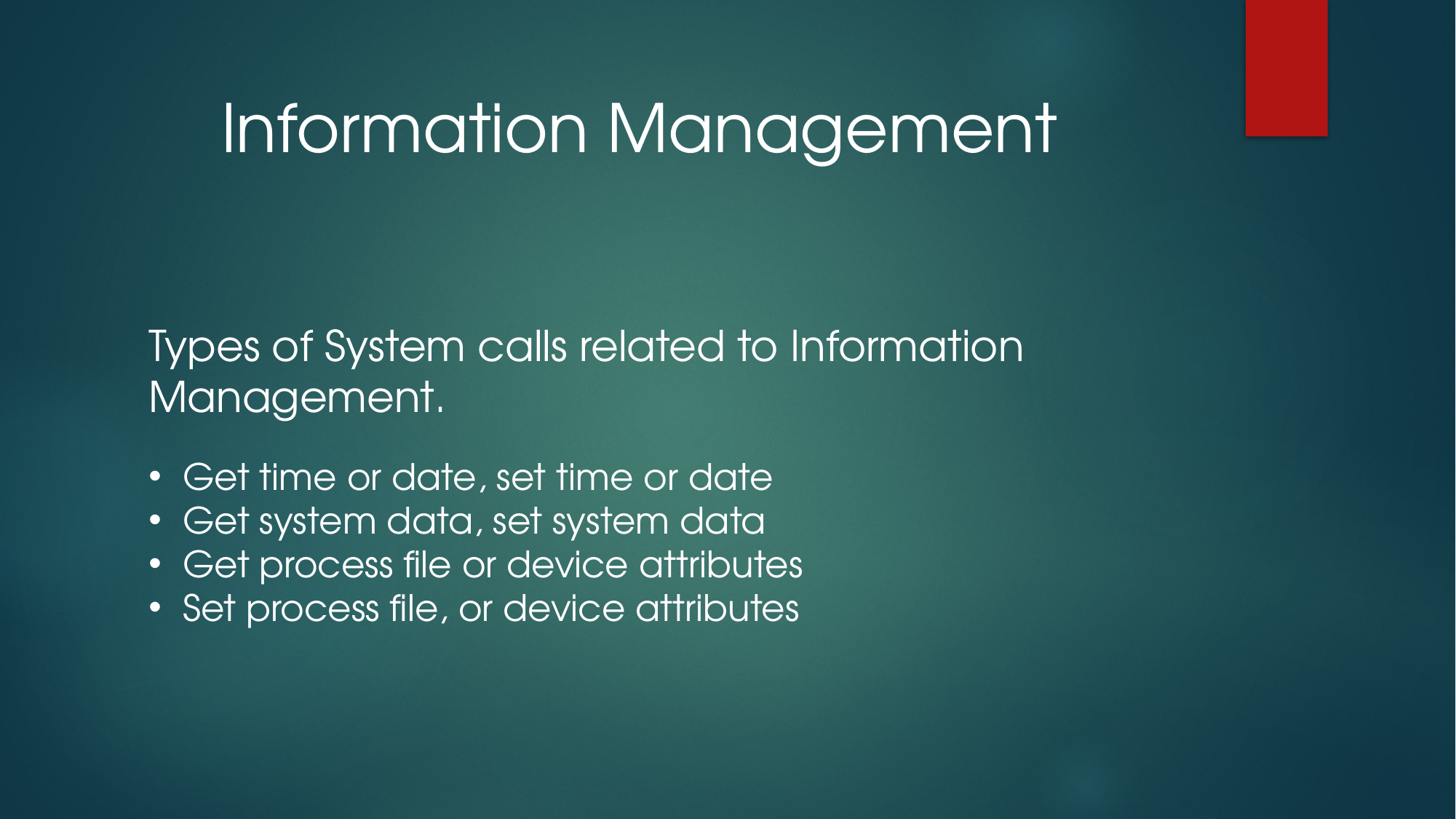

Information Management
Types of System calls related to Information Management.

Get time or date, set time or date
Get system data, set system data
Get process file or device attributes
Set process file, or device attributes